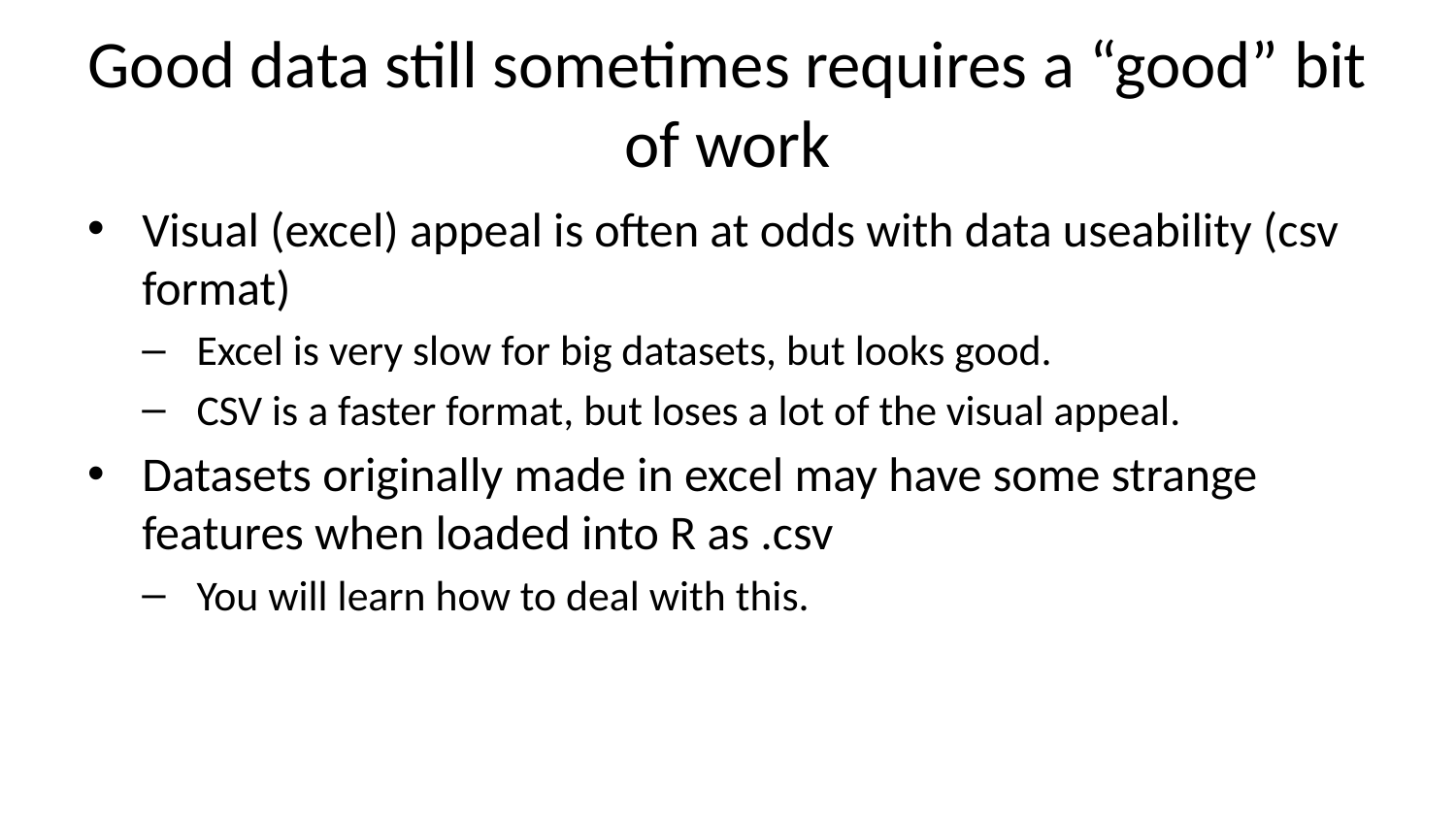

# Good data still sometimes requires a “good” bit of work
Visual (excel) appeal is often at odds with data useability (csv format)
Excel is very slow for big datasets, but looks good.
CSV is a faster format, but loses a lot of the visual appeal.
Datasets originally made in excel may have some strange features when loaded into R as .csv
You will learn how to deal with this.